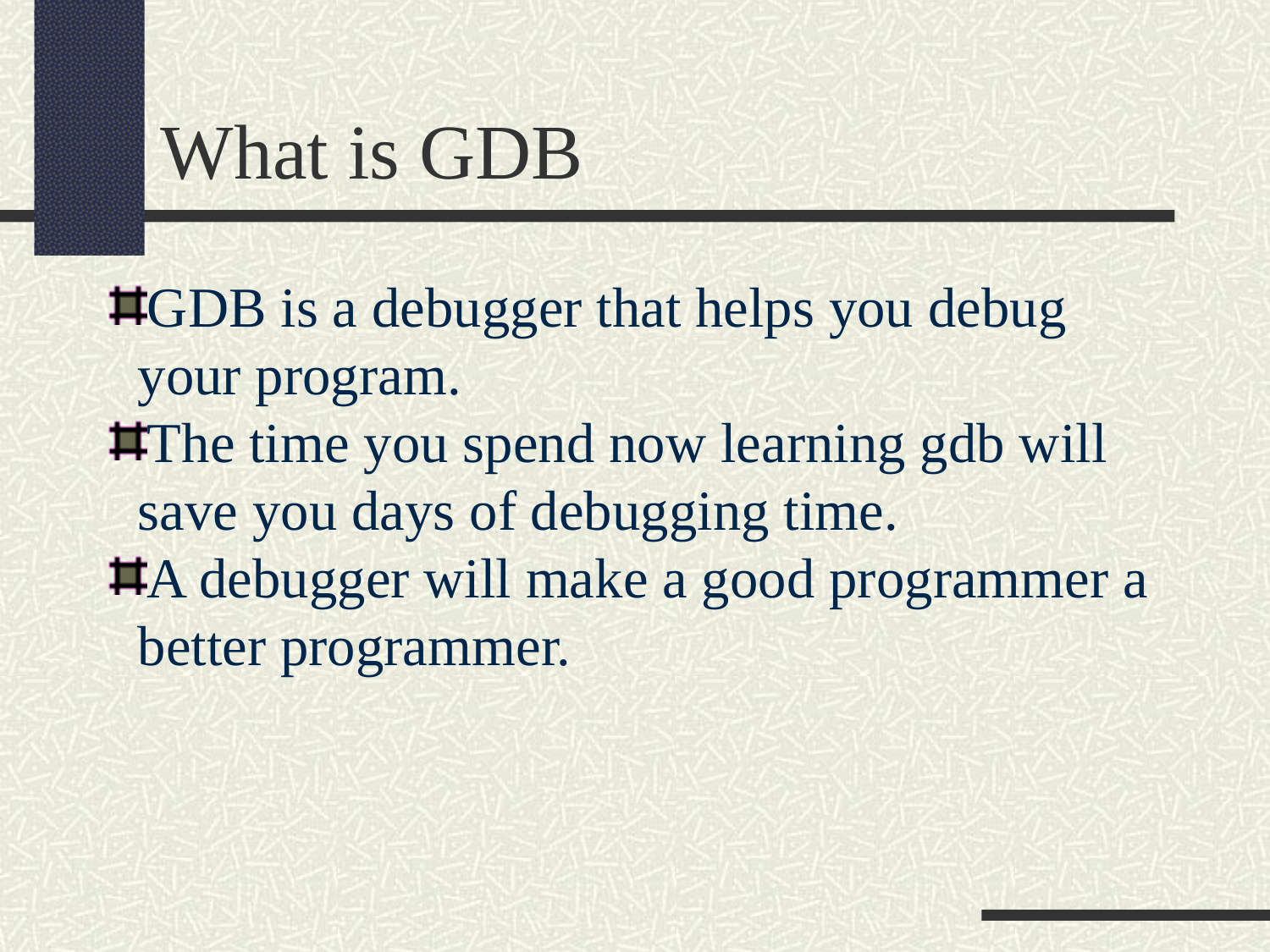

What is GDB
GDB is a debugger that helps you debug your program.
The time you spend now learning gdb will save you days of debugging time.
A debugger will make a good programmer a better programmer.